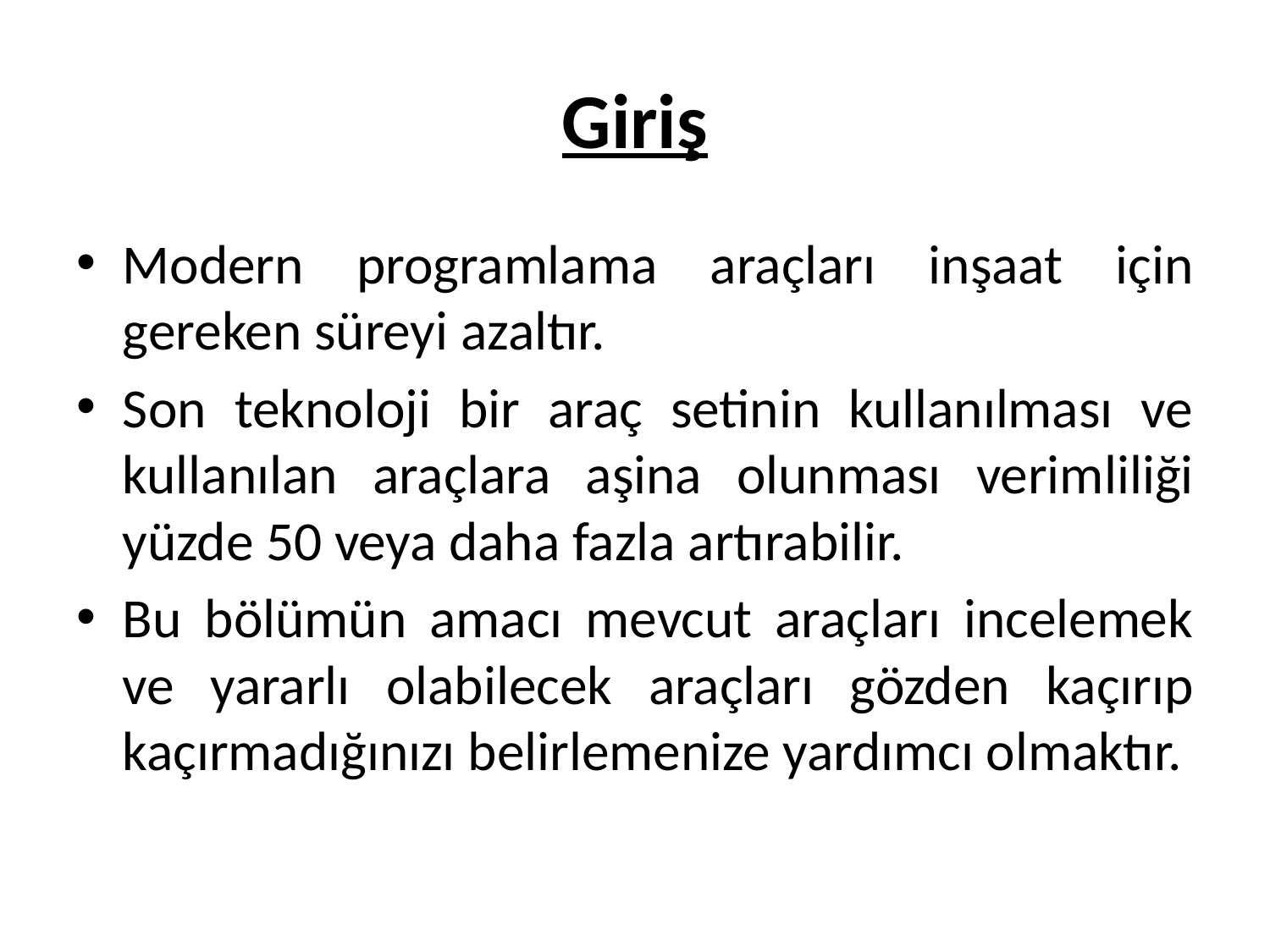

# Giriş
Modern programlama araçları inşaat için gereken süreyi azaltır.
Son teknoloji bir araç setinin kullanılması ve kullanılan araçlara aşina olunması verimliliği yüzde 50 veya daha fazla artırabilir.
Bu bölümün amacı mevcut araçları incelemek ve yararlı olabilecek araçları gözden kaçırıp kaçırmadığınızı belirlemenize yardımcı olmaktır.